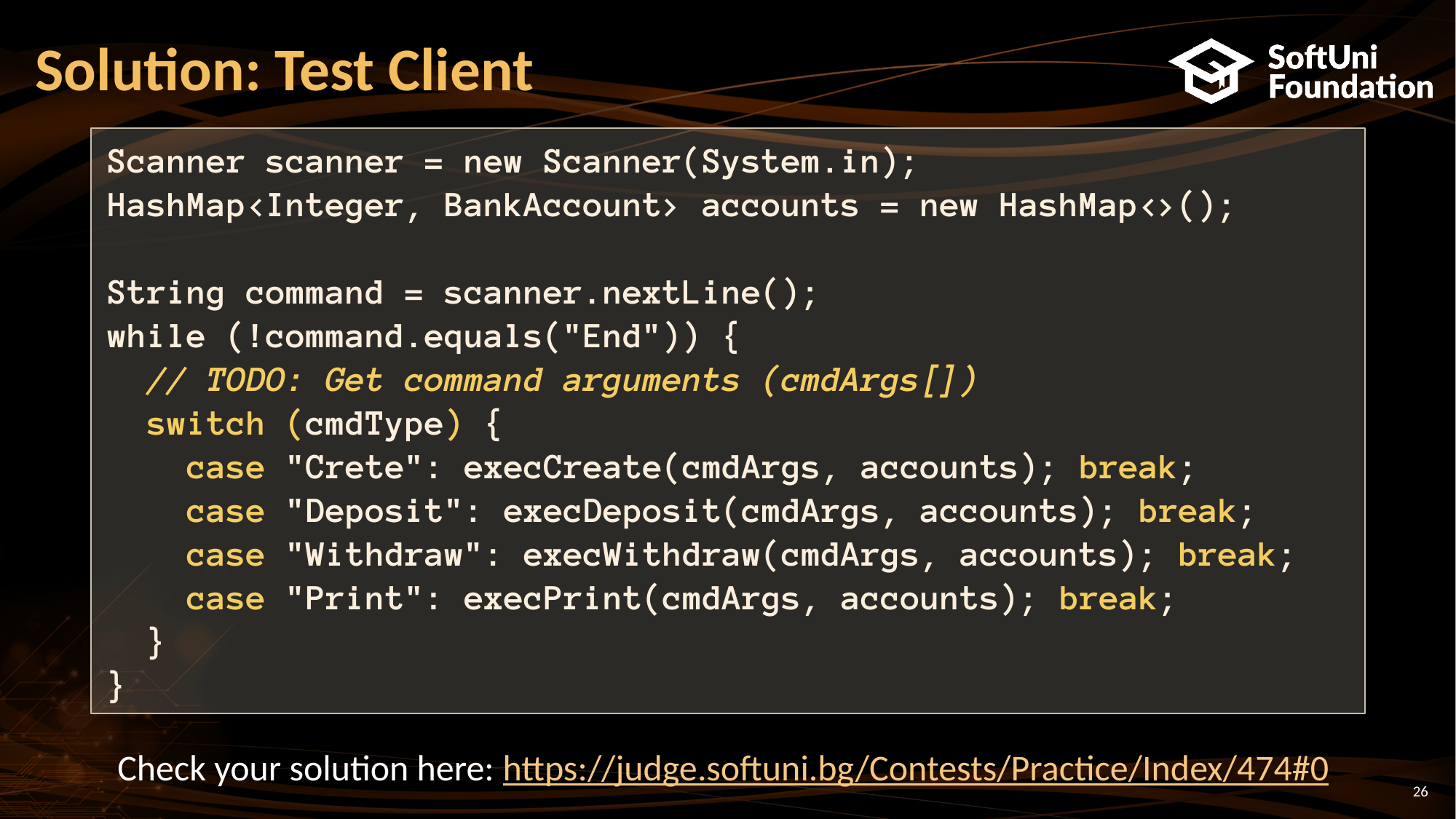

# Solution: Test Client
Scanner scanner = new Scanner(System.in);
HashMap<Integer, BankAccount> accounts = new HashMap<>();

String command = scanner.nextLine();
while (!command.equals("End")) {
  // TODO: Get command arguments (cmdArgs[])
  switch (cmdType) {
    case "Crete": execCreate(cmdArgs, accounts); break;
    case "Deposit": execDeposit(cmdArgs, accounts); break;
    case "Withdraw": execWithdraw(cmdArgs, accounts); break;
    case "Print": execPrint(cmdArgs, accounts); break;
  }
}
Check your solution here: https://judge.softuni.bg/Contests/Practice/Index/474#0
26